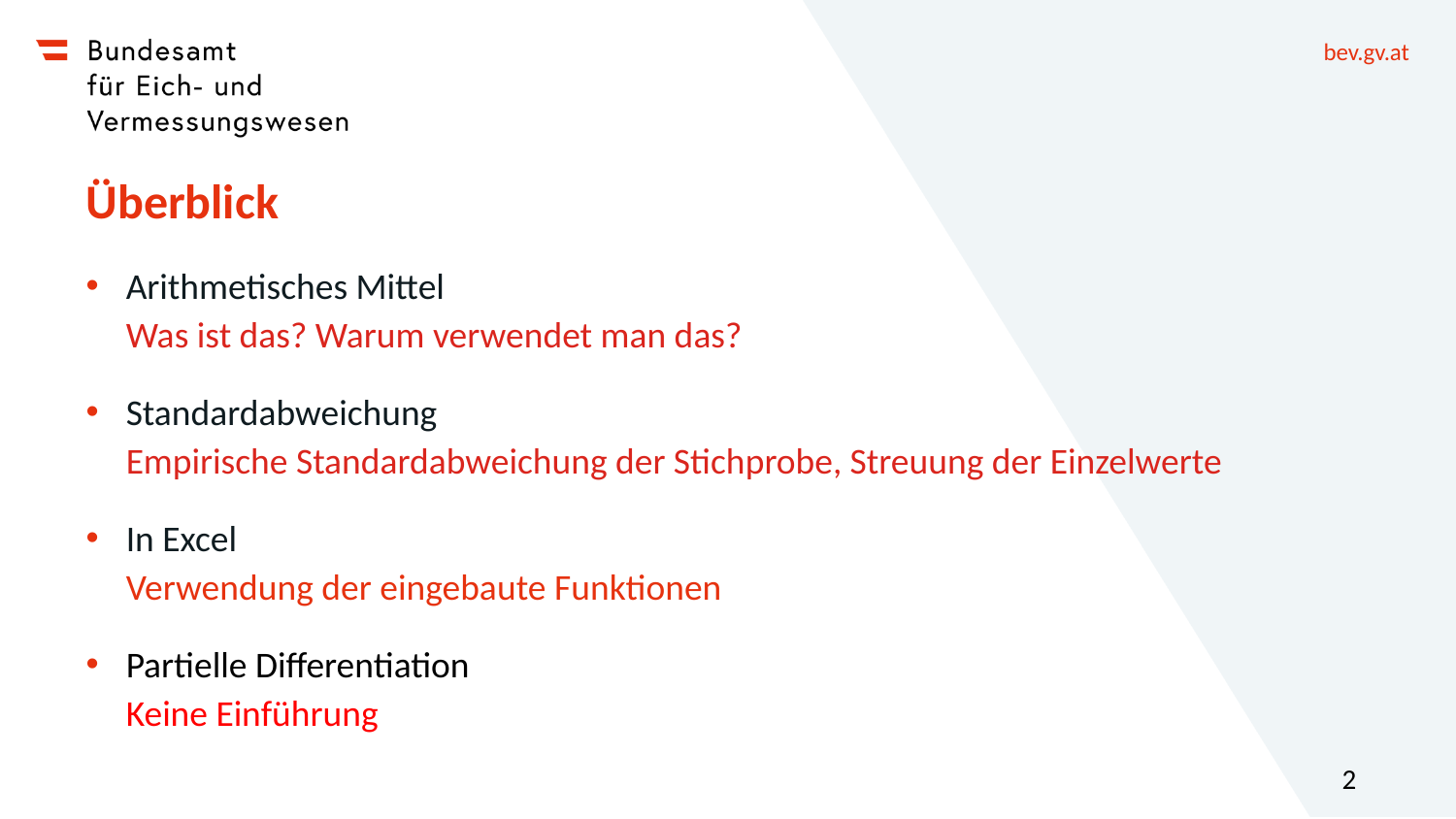

# Überblick
Arithmetisches Mittel
Was ist das? Warum verwendet man das?
Standardabweichung
Empirische Standardabweichung der Stichprobe, Streuung der Einzelwerte
In Excel
Verwendung der eingebaute Funktionen
Partielle Differentiation
Keine Einführung

2